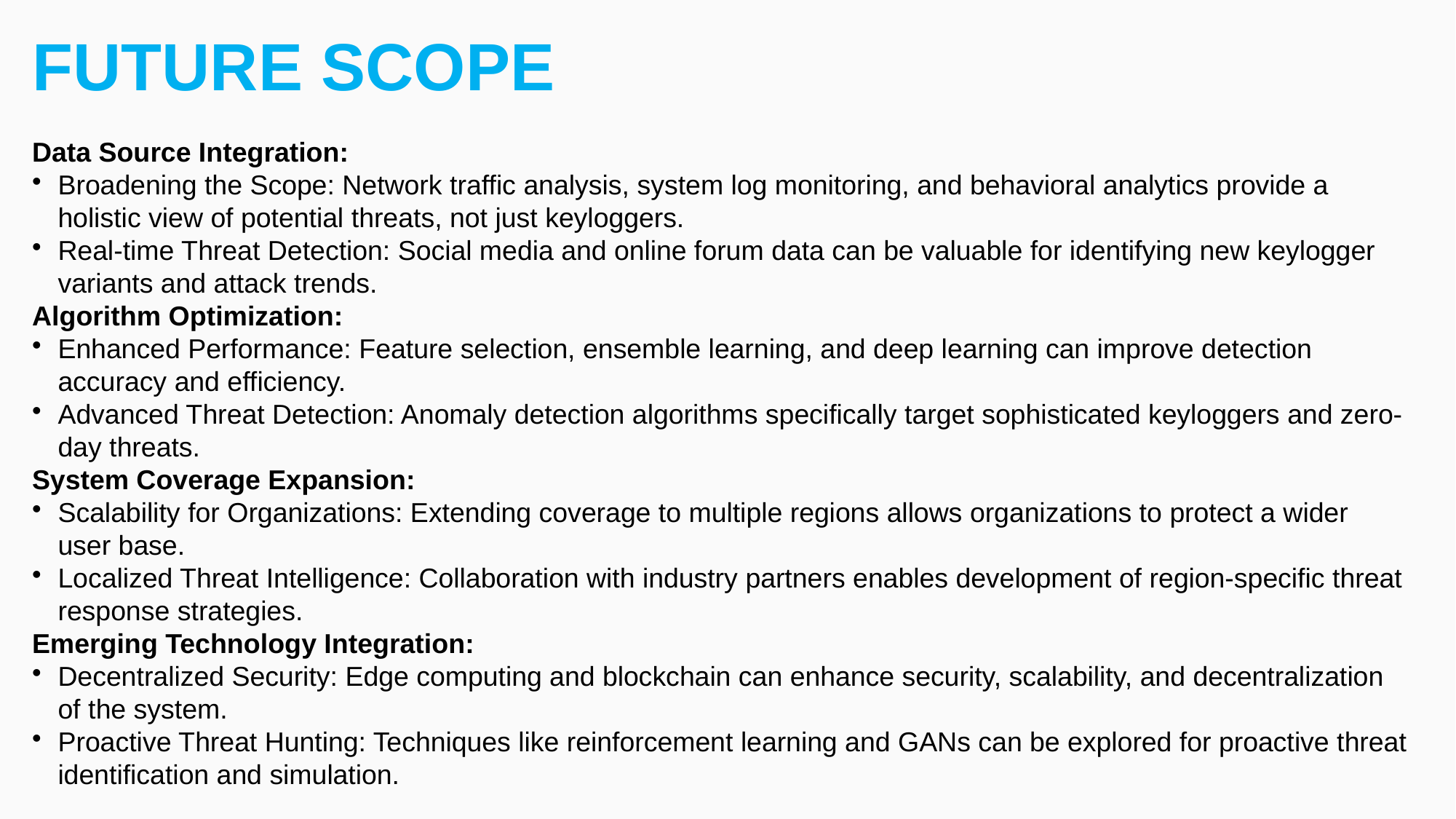

# Future Scope
Data Source Integration:
Broadening the Scope: Network traffic analysis, system log monitoring, and behavioral analytics provide a holistic view of potential threats, not just keyloggers.
Real-time Threat Detection: Social media and online forum data can be valuable for identifying new keylogger variants and attack trends.
Algorithm Optimization:
Enhanced Performance: Feature selection, ensemble learning, and deep learning can improve detection accuracy and efficiency.
Advanced Threat Detection: Anomaly detection algorithms specifically target sophisticated keyloggers and zero-day threats.
System Coverage Expansion:
Scalability for Organizations: Extending coverage to multiple regions allows organizations to protect a wider user base.
Localized Threat Intelligence: Collaboration with industry partners enables development of region-specific threat response strategies.
Emerging Technology Integration:
Decentralized Security: Edge computing and blockchain can enhance security, scalability, and decentralization of the system.
Proactive Threat Hunting: Techniques like reinforcement learning and GANs can be explored for proactive threat identification and simulation.